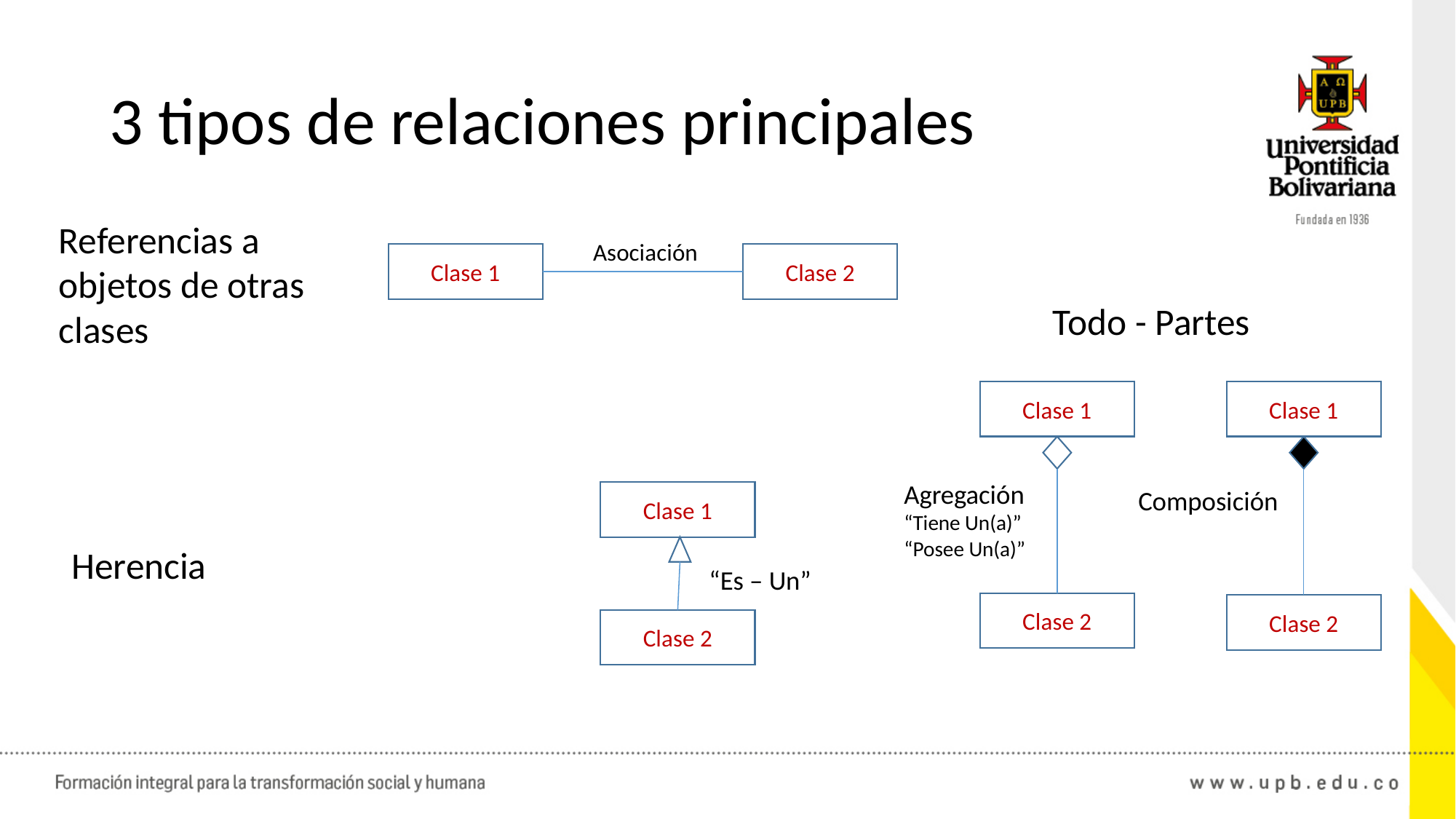

# 3 tipos de relaciones principales
Referencias a objetos de otras clases
Asociación
Clase 1
Clase 2
Todo - Partes
Clase 1
Clase 1

Agregación
“Tiene Un(a)”
“Posee Un(a)”
Composición
Clase 1
Herencia

“Es – Un”
Clase 2
Clase 2
Clase 2